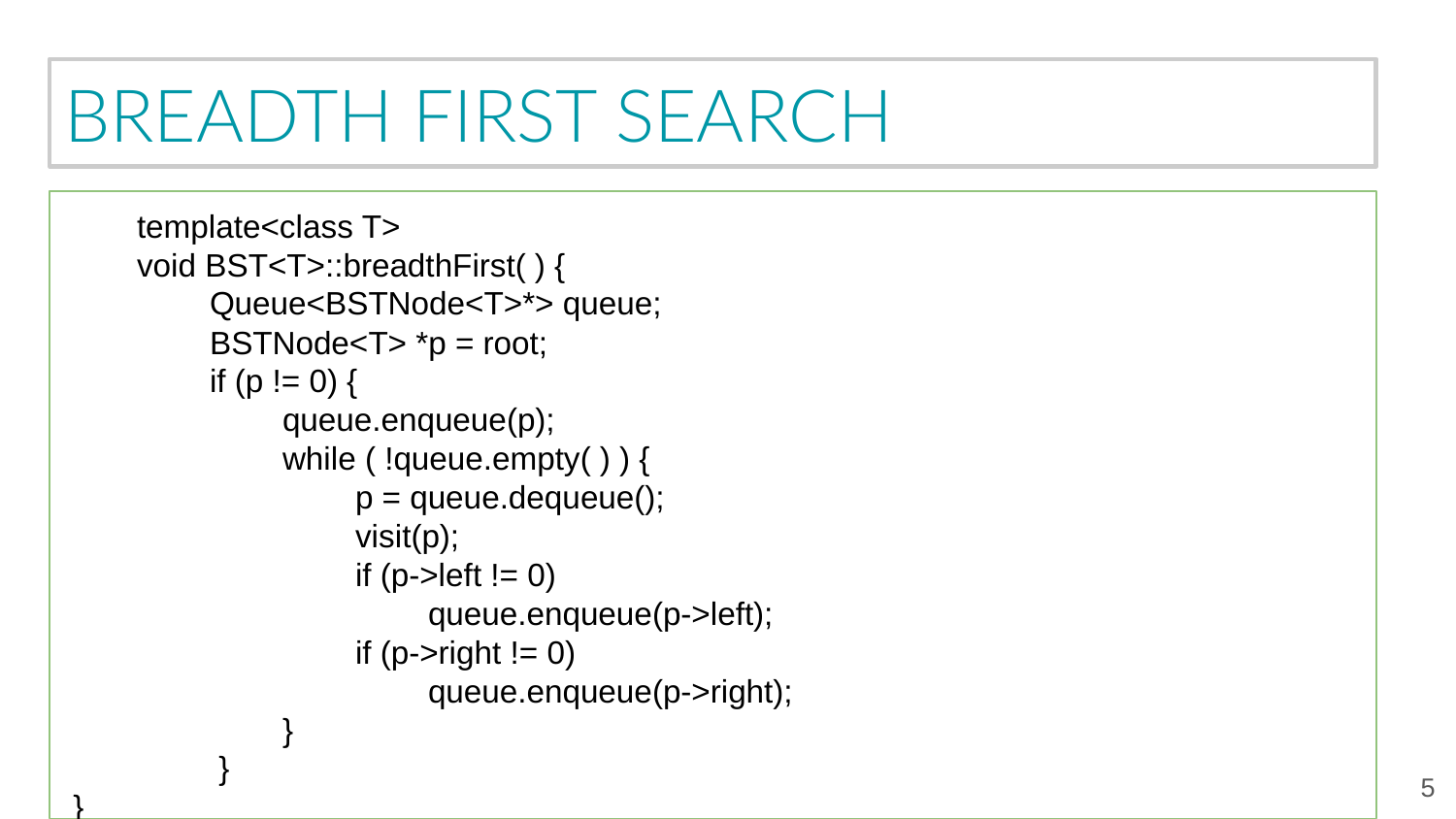

# BREADTH FIRST SEARCH
template<class T>
void BST<T>::breadthFirst( ) {
Queue<BSTNode<T>*> queue;
BSTNode<T> *p = root;
if (p != 0) {
queue.enqueue(p);
while ( !queue.empty( ) ) {
p = queue.dequeue();
visit(p);
if (p->left != 0)
queue.enqueue(p->left);
if (p->right != 0)
queue.enqueue(p->right);
}
 }
 }

5